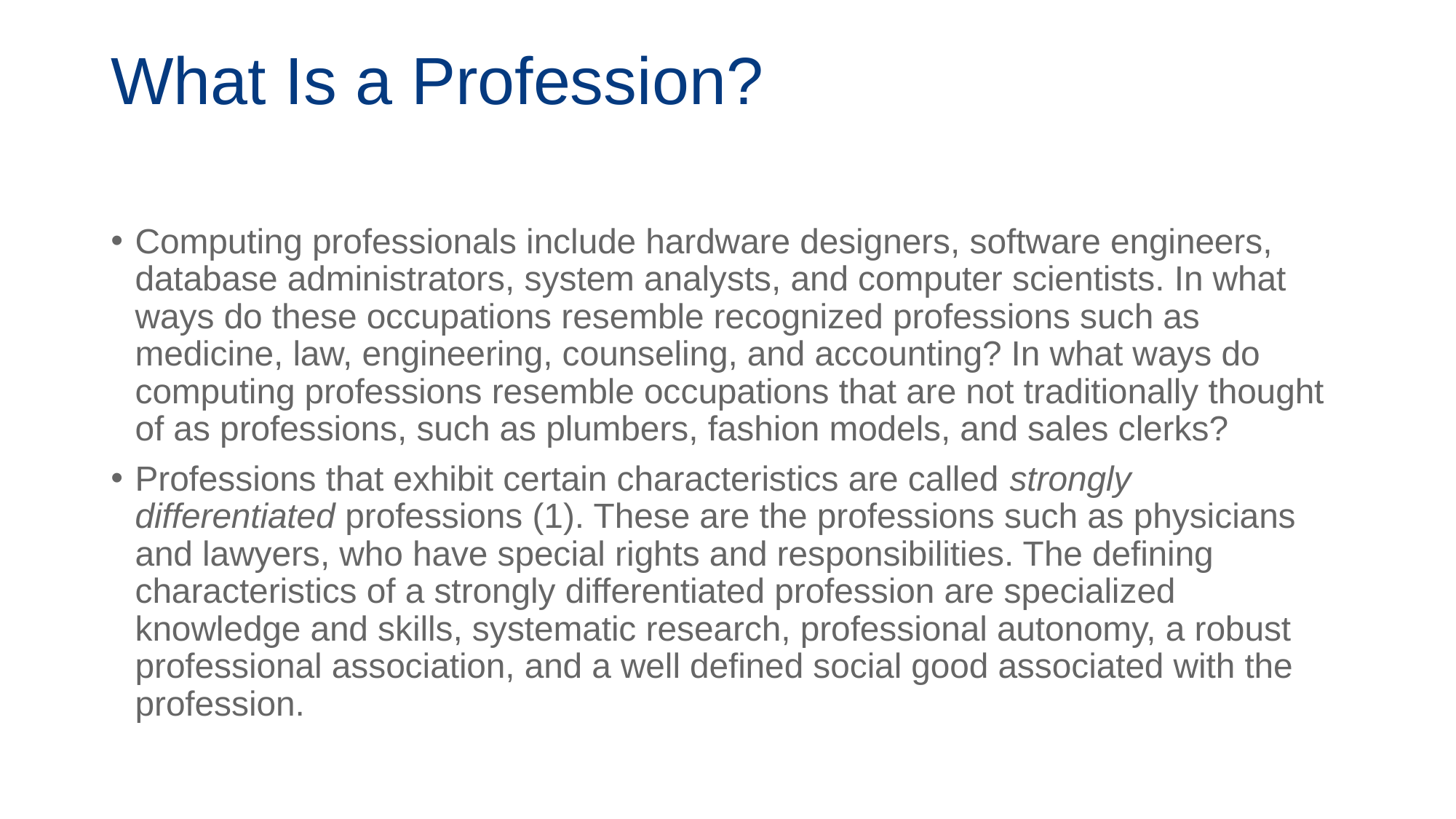

# What Is a Profession?
Computing professionals include hardware designers, software engineers, database administrators, system analysts, and computer scientists. In what ways do these occupations resemble recognized professions such as medicine, law, engineering, counseling, and accounting? In what ways do computing professions resemble occupations that are not traditionally thought of as professions, such as plumbers, fashion models, and sales clerks?
Professions that exhibit certain characteristics are called strongly differentiated professions (1). These are the professions such as physicians and lawyers, who have special rights and responsibilities. The defining characteristics of a strongly differentiated profession are specialized knowledge and skills, systematic research, professional autonomy, a robust professional association, and a well defined social good associated with the profession.